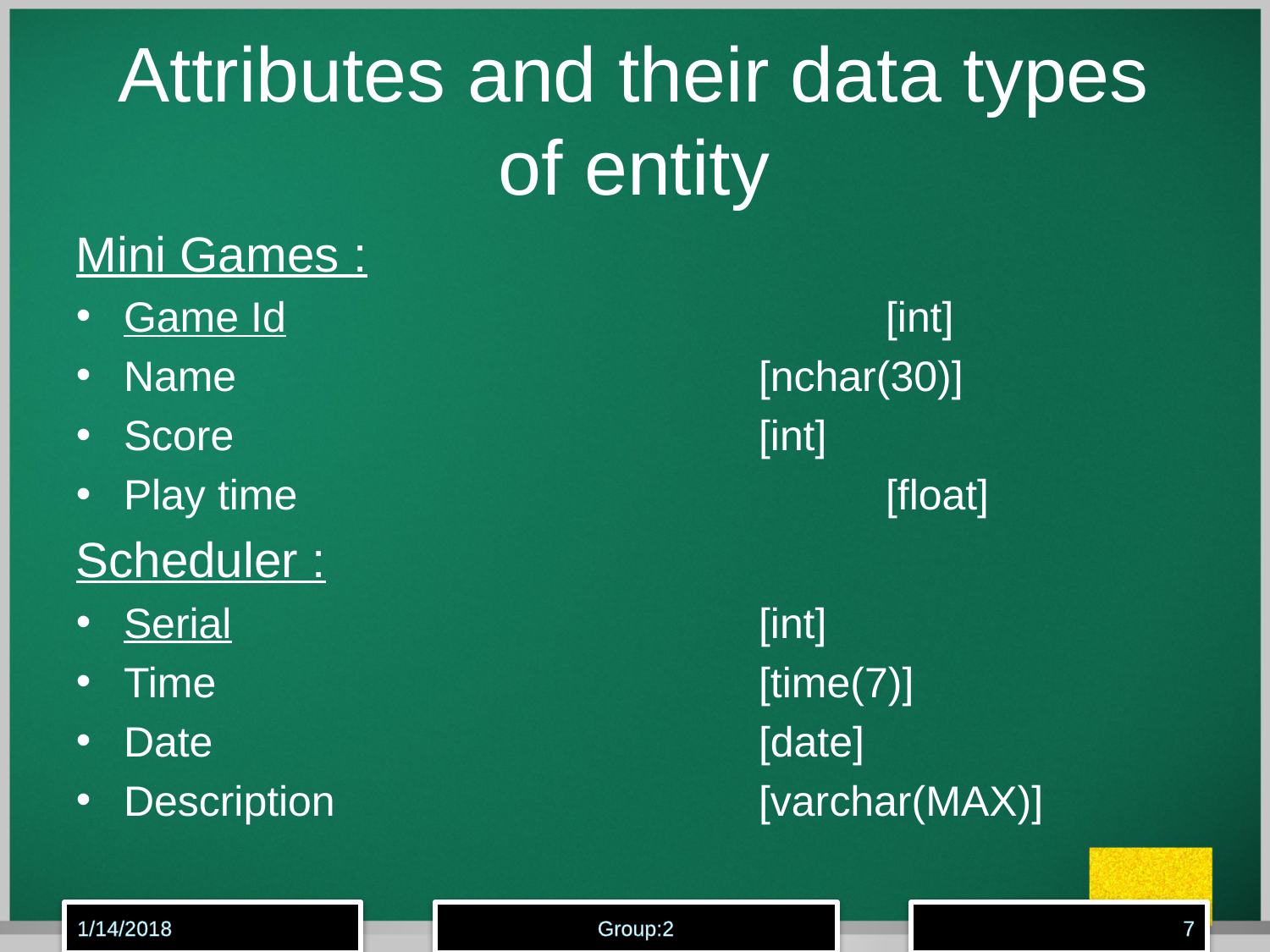

# Attributes and their data types of entity
Mini Games :
Game Id					[int]
Name					[nchar(30)]
Score					[int]
Play time					[float]
Scheduler :
Serial					[int]
Time					[time(7)]
Date					[date]
Description				[varchar(MAX)]

1/14/2018
Group:2
7